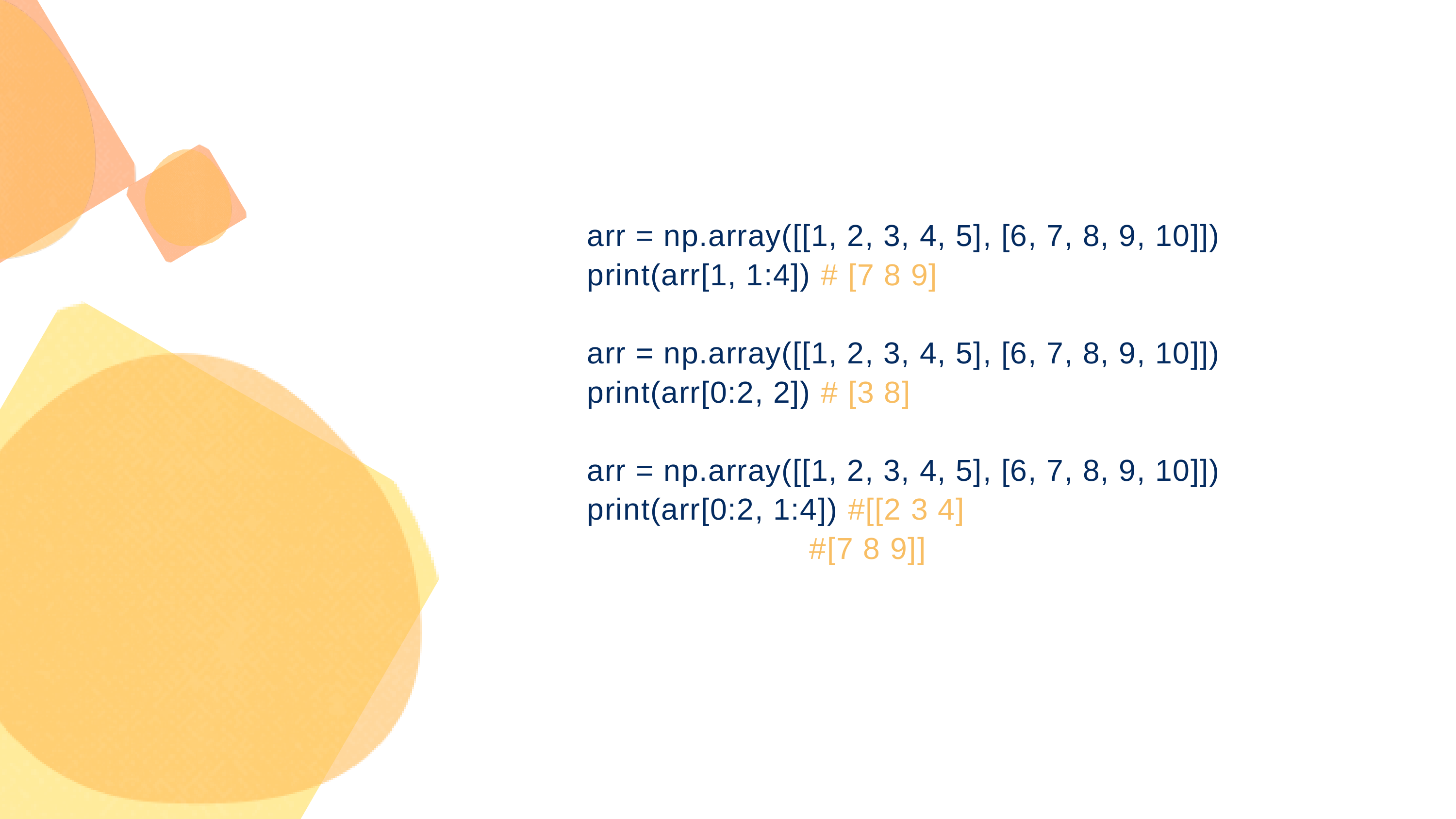

arr = np.array([[1, 2, 3, 4, 5], [6, 7, 8, 9, 10]])
print(arr[1, 1:4]) # [7 8 9]

arr = np.array([[1, 2, 3, 4, 5], [6, 7, 8, 9, 10]])
print(arr[0:2, 2]) # [3 8]

arr = np.array([[1, 2, 3, 4, 5], [6, 7, 8, 9, 10]])
print(arr[0:2, 1:4]) #[[2 3 4]
                        #[7 8 9]]